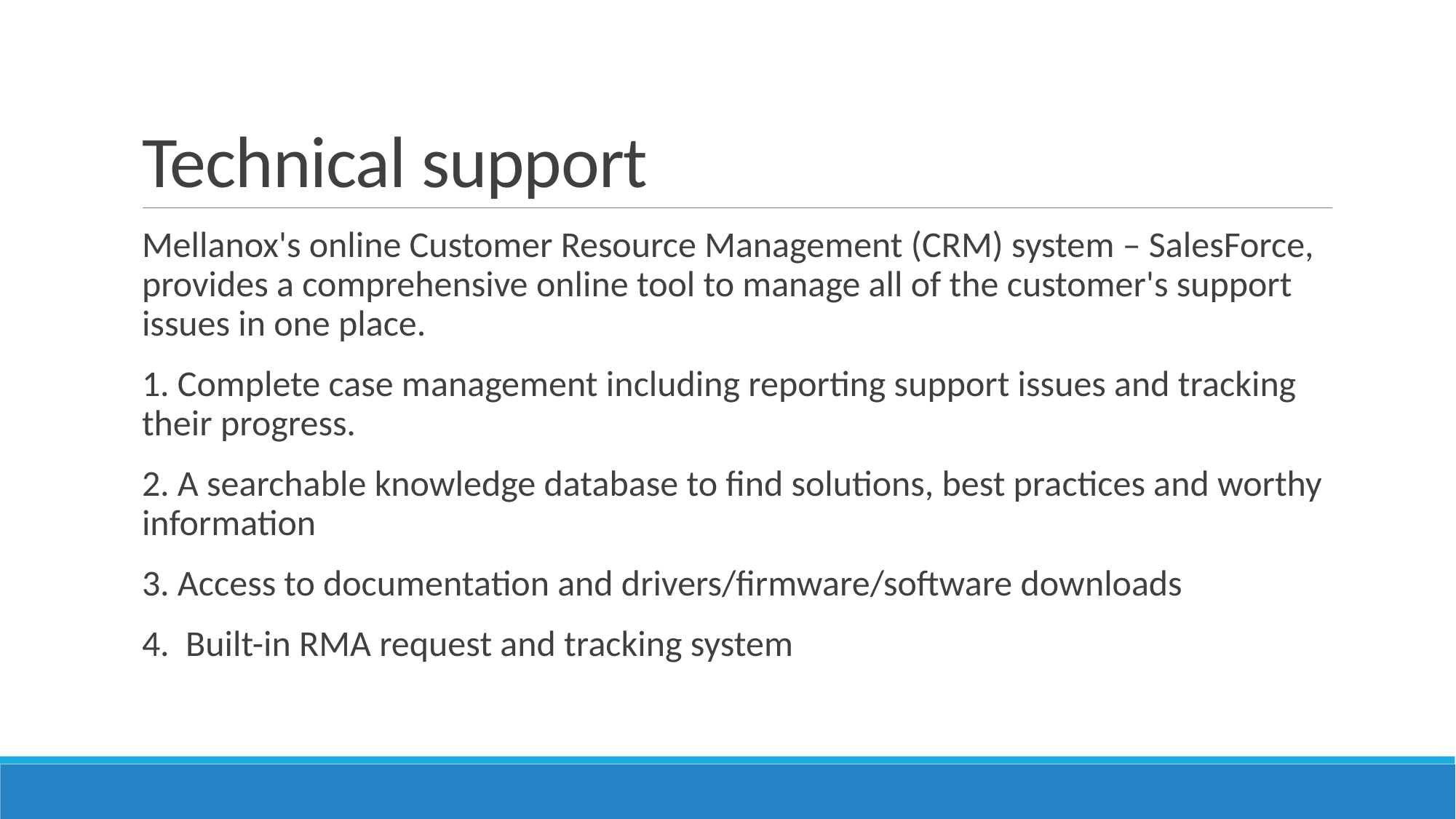

# Technical support
Mellanox's online Customer Resource Management (CRM) system – SalesForce,  provides a comprehensive online tool to manage all of the customer's support issues in one place.
1. Complete case management including reporting support issues and tracking their progress.
2. A searchable knowledge database to find solutions, best practices and worthy information
3. Access to documentation and drivers/firmware/software downloads
4.  Built-in RMA request and tracking system